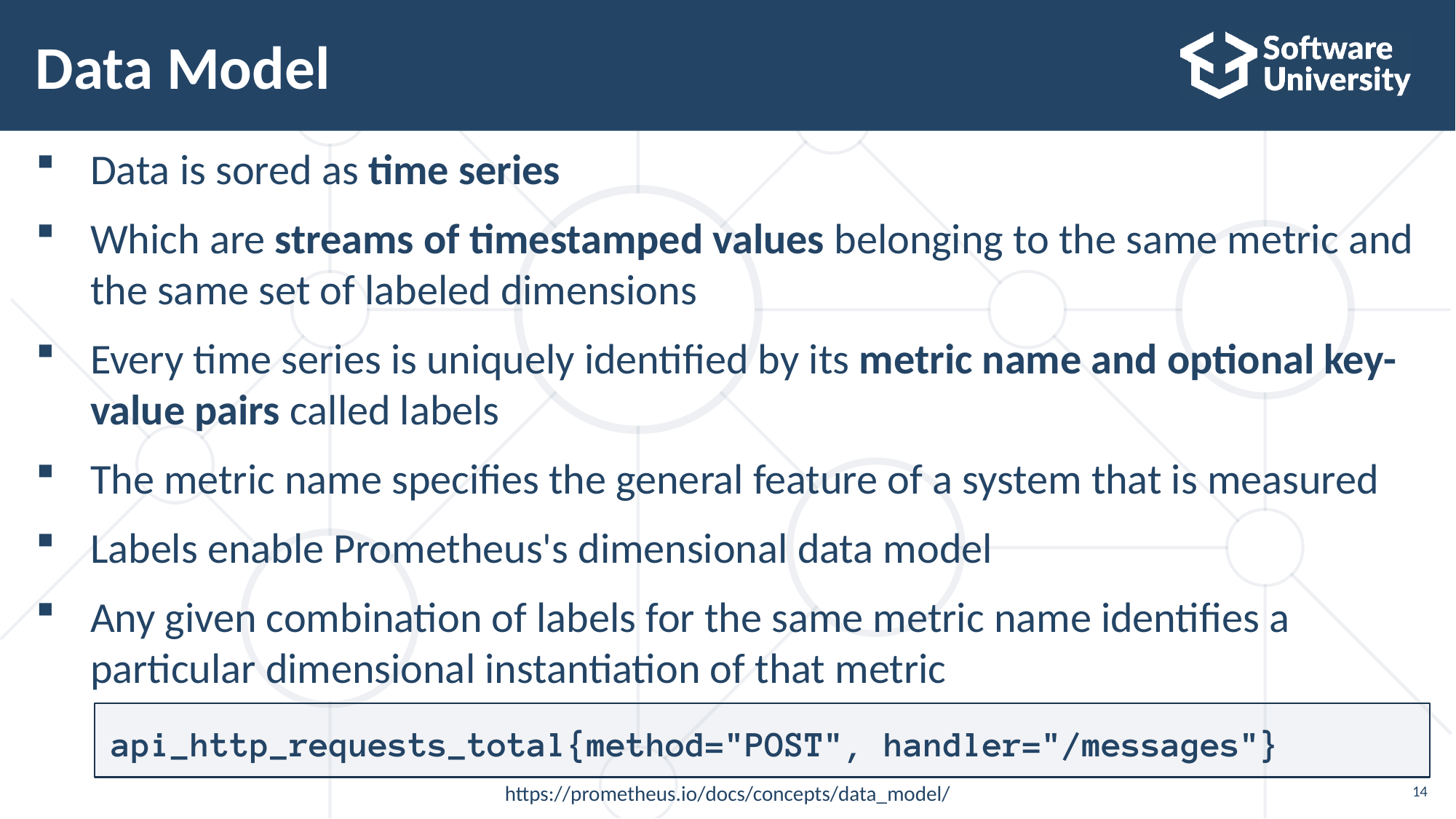

# Data Model
Data is sored as time series
Which are streams of timestamped values belonging to the same metric and the same set of labeled dimensions
Every time series is uniquely identified by its metric name and optional key-value pairs called labels
The metric name specifies the general feature of a system that is measured
Labels enable Prometheus's dimensional data model
Any given combination of labels for the same metric name identifies a particular dimensional instantiation of that metric
api_http_requests_total{method="POST", handler="/messages"}
https://prometheus.io/docs/concepts/data_model/
14